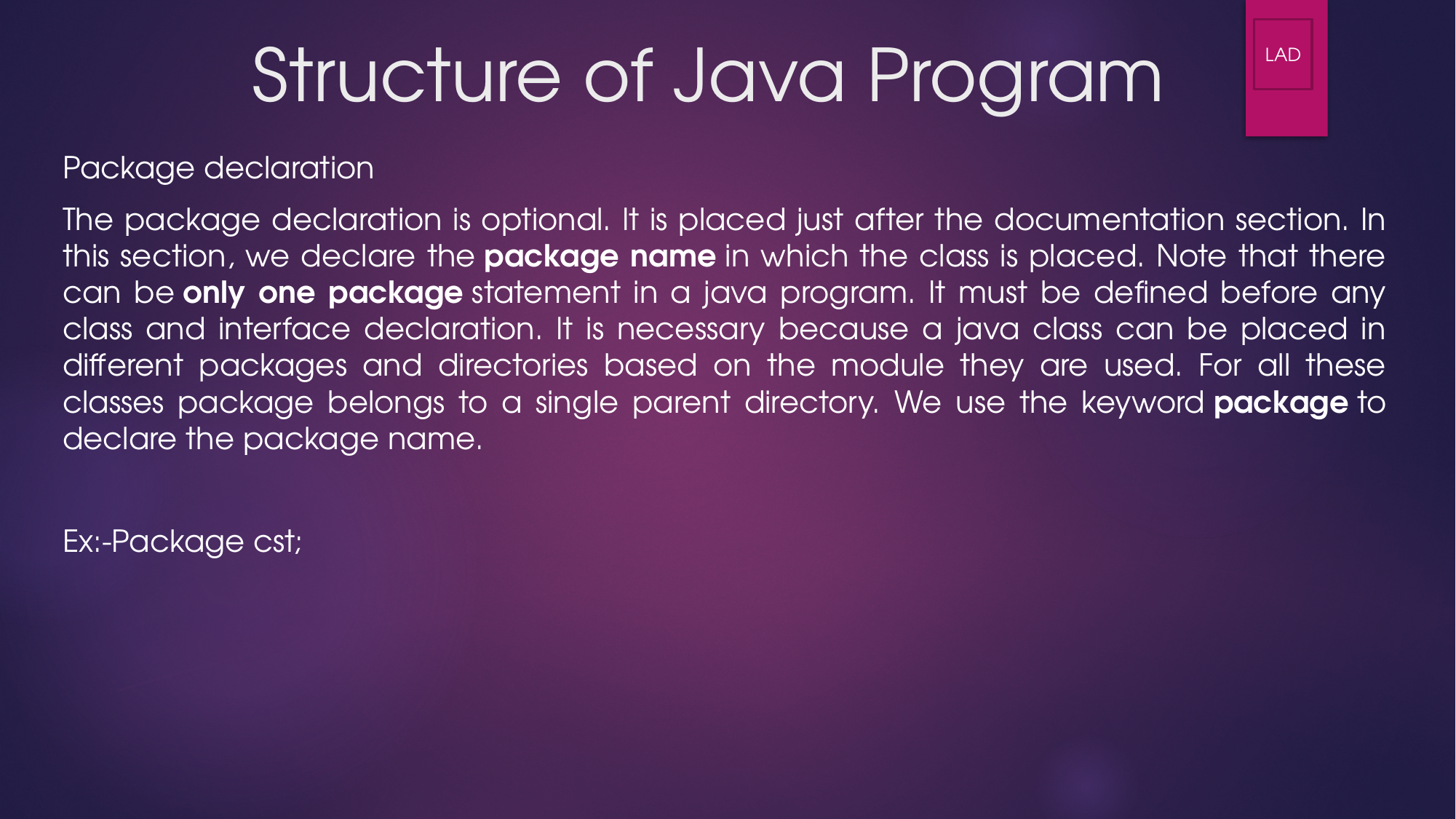

# Structure of Java Program
LAD
Package declaration
The package declaration is optional. It is placed just after the documentation section. In this section, we declare the package name in which the class is placed. Note that there can be only one package statement in a java program. It must be defined before any class and interface declaration. It is necessary because a java class can be placed in different packages and directories based on the module they are used. For all these classes package belongs to a single parent directory. We use the keyword package to declare the package name.

Ex:-Package cst;